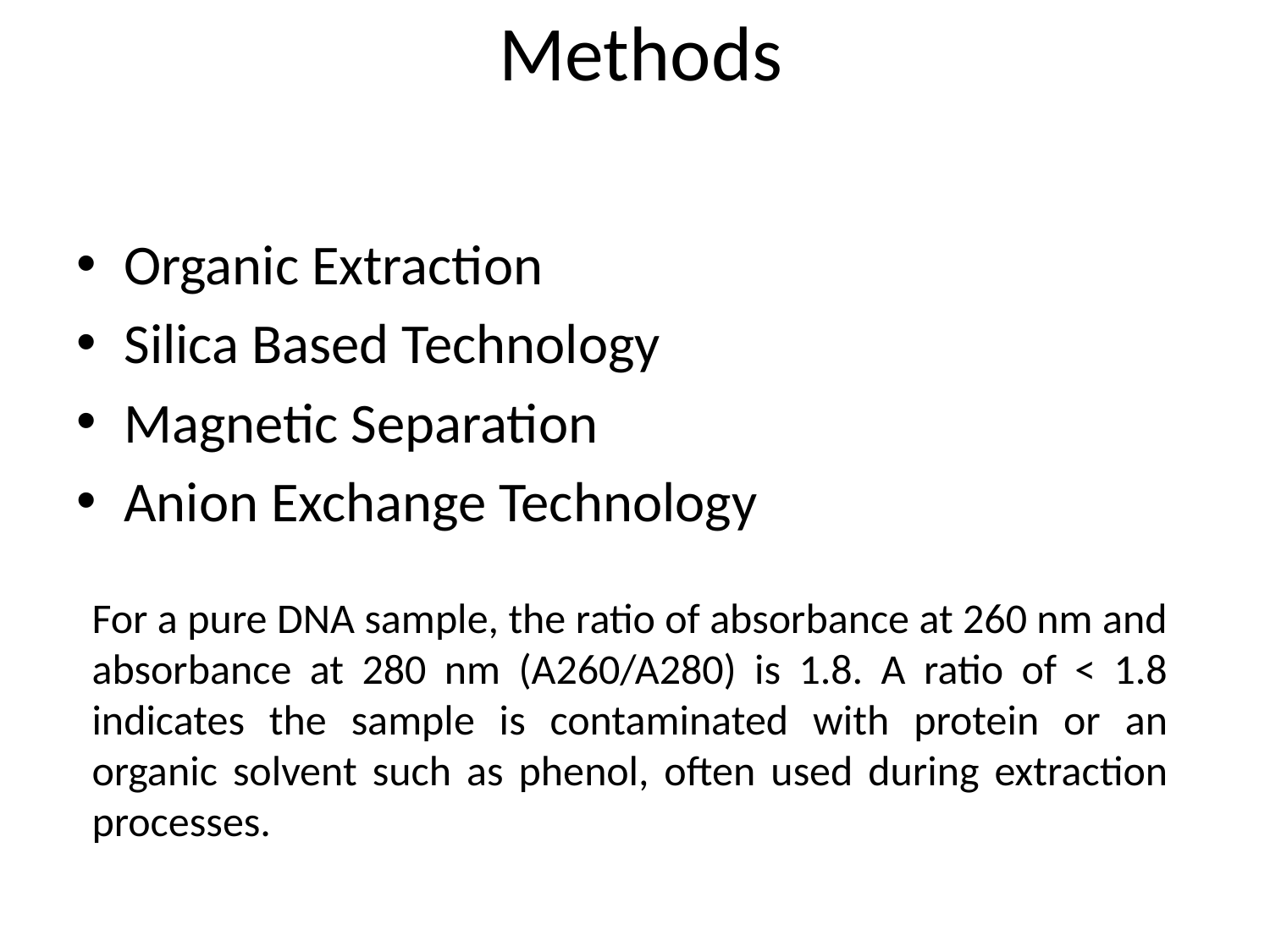

# Methods
Organic Extraction
Silica Based Technology
Magnetic Separation
Anion Exchange Technology
For a pure DNA sample, the ratio of absorbance at 260 nm and absorbance at 280 nm (A260/A280) is 1.8. A ratio of < 1.8 indicates the sample is contaminated with protein or an organic solvent such as phenol, often used during extraction processes.